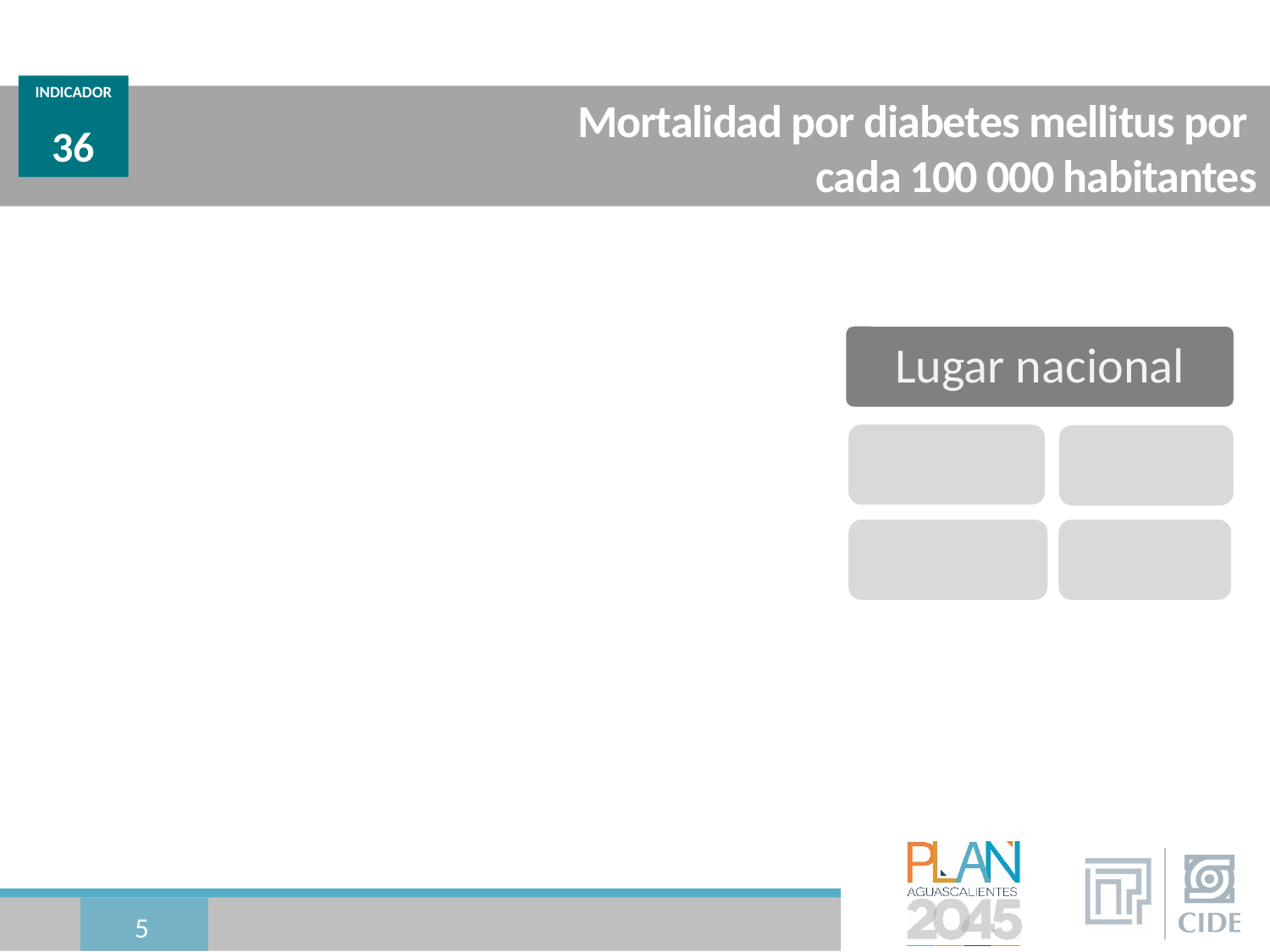

INDICADOR

36
# Mortalidad por diabetes mellitus por cada 100 000 habitantes

5